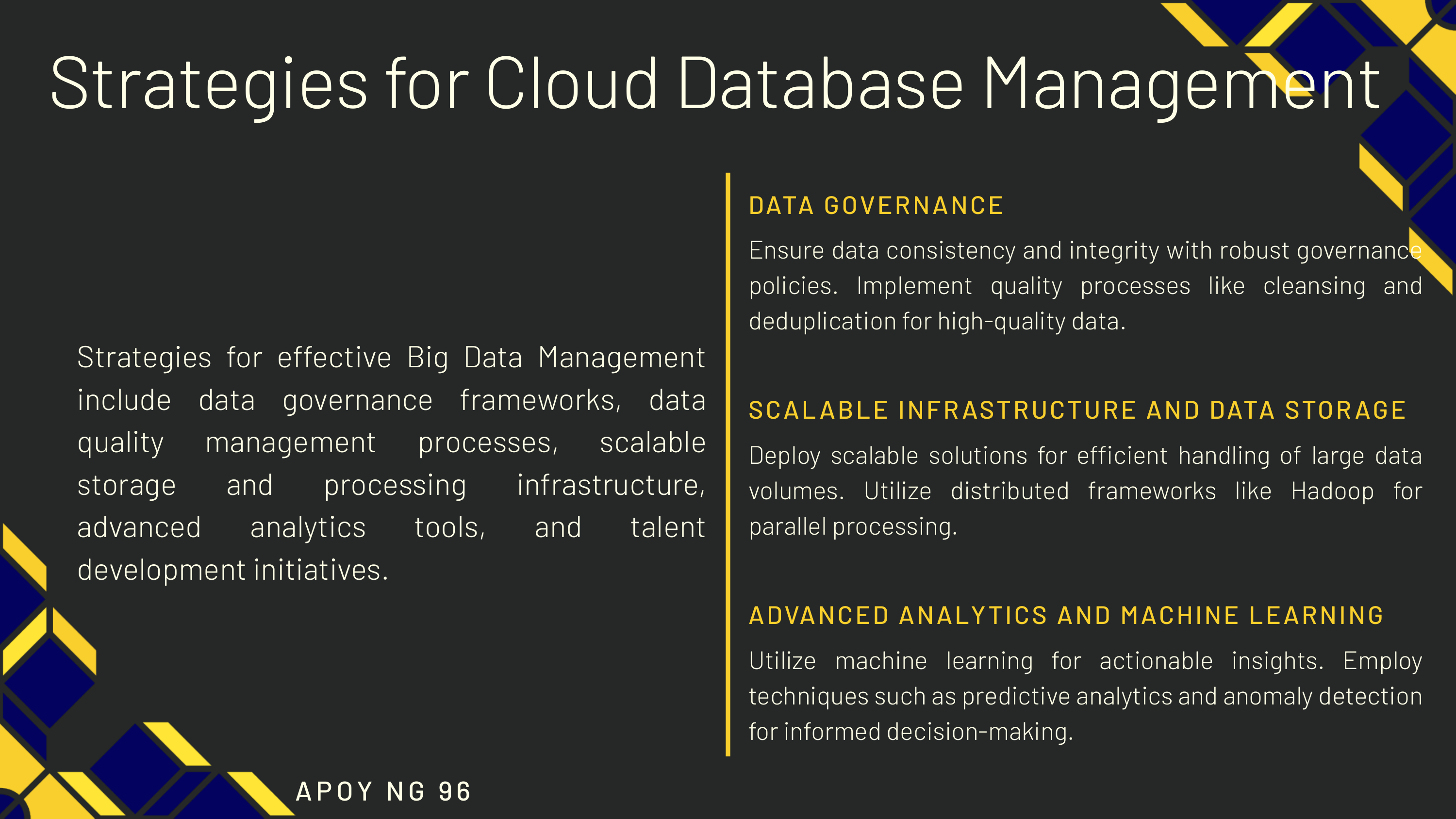

Strategies for Cloud Database Management

DATA GOVERNANCE
Ensure data consistency and integrity with robust governance policies. Implement quality processes like cleansing and deduplication for high-quality data.
SCALABLE INFRASTRUCTURE AND DATA STORAGE
Deploy scalable solutions for efficient handling of large data volumes. Utilize distributed frameworks like Hadoop for parallel processing.
ADVANCED ANALYTICS AND MACHINE LEARNING
Utilize machine learning for actionable insights. Employ techniques such as predictive analytics and anomaly detection for informed decision-making.

Strategies for effective Big Data Management include data governance frameworks, data quality management processes, scalable storage and processing infrastructure, advanced analytics tools, and talent development initiatives.

APOY NG 96